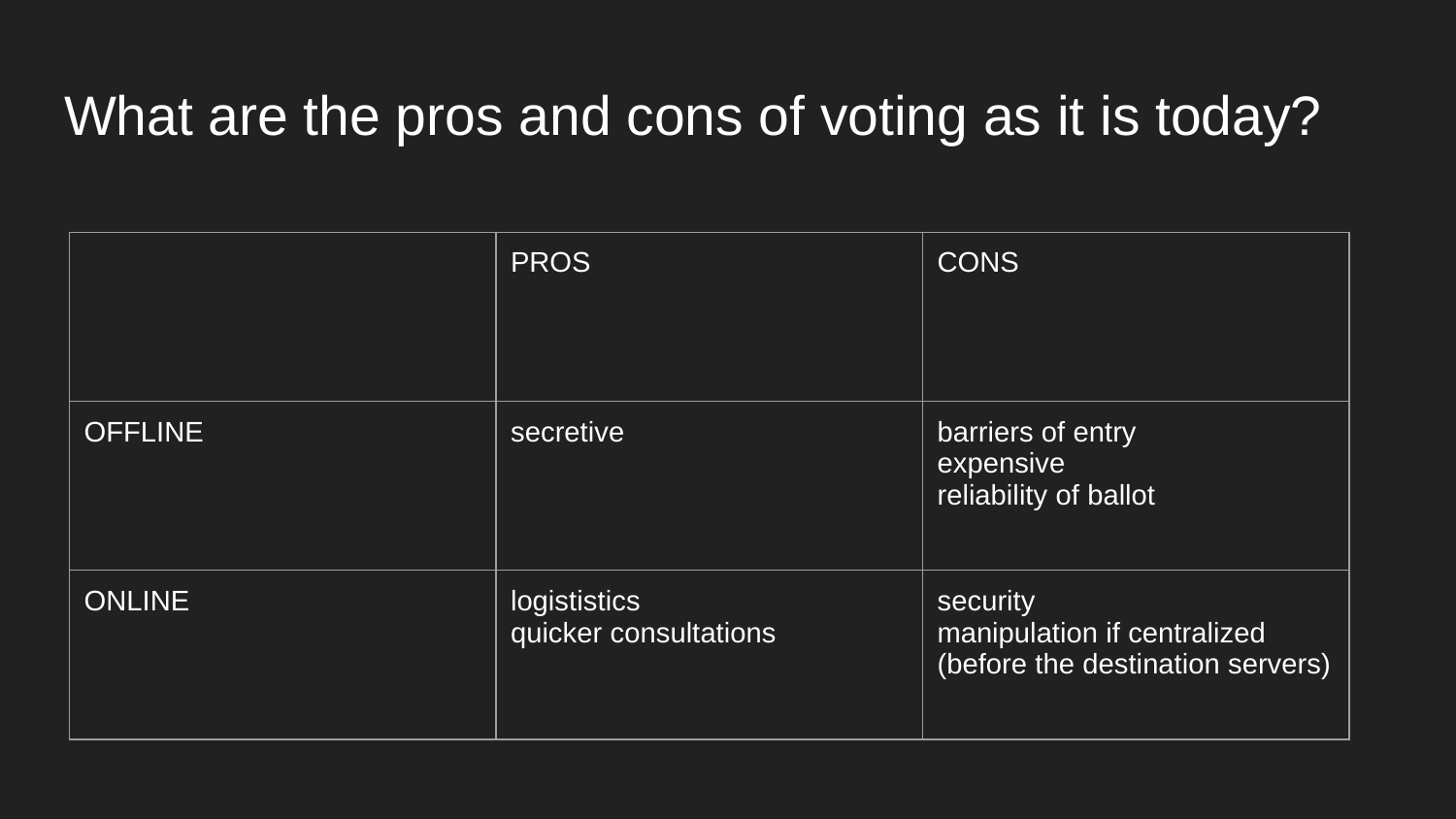

# What are the pros and cons of voting as it is today?
|  | PROS | CONS |
| --- | --- | --- |
| OFFLINE | secretive | barriers of entry expensive reliability of ballot |
| ONLINE | logististics quicker consultations | security manipulation if centralized (before the destination servers) |